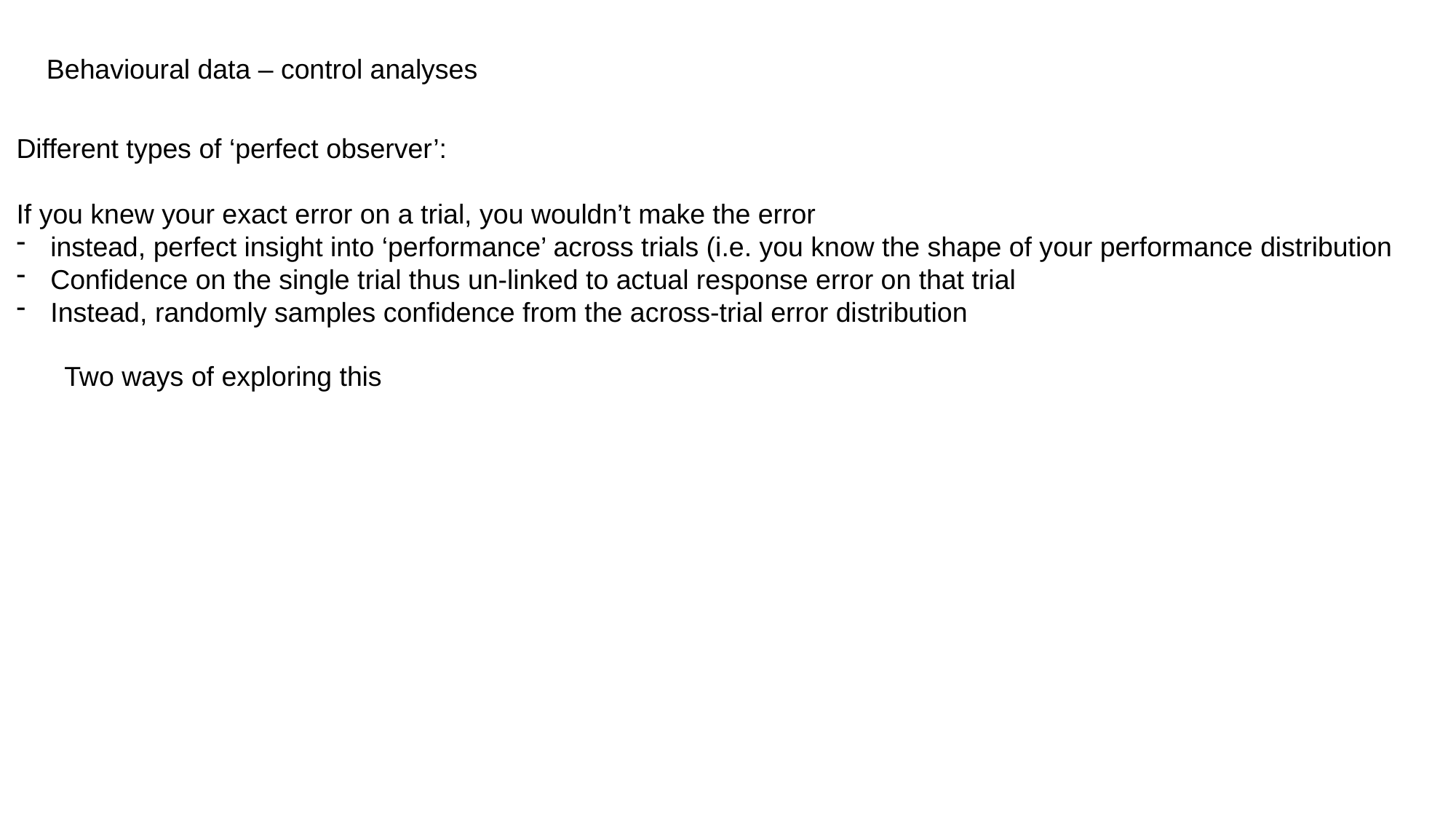

Behavioural data – control analyses
Different types of ‘perfect observer’:

If you knew your exact error on a trial, you wouldn’t make the error
instead, perfect insight into ‘performance’ across trials (i.e. you know the shape of your performance distribution
Confidence on the single trial thus un-linked to actual response error on that trial
Instead, randomly samples confidence from the across-trial error distribution
Two ways of exploring this